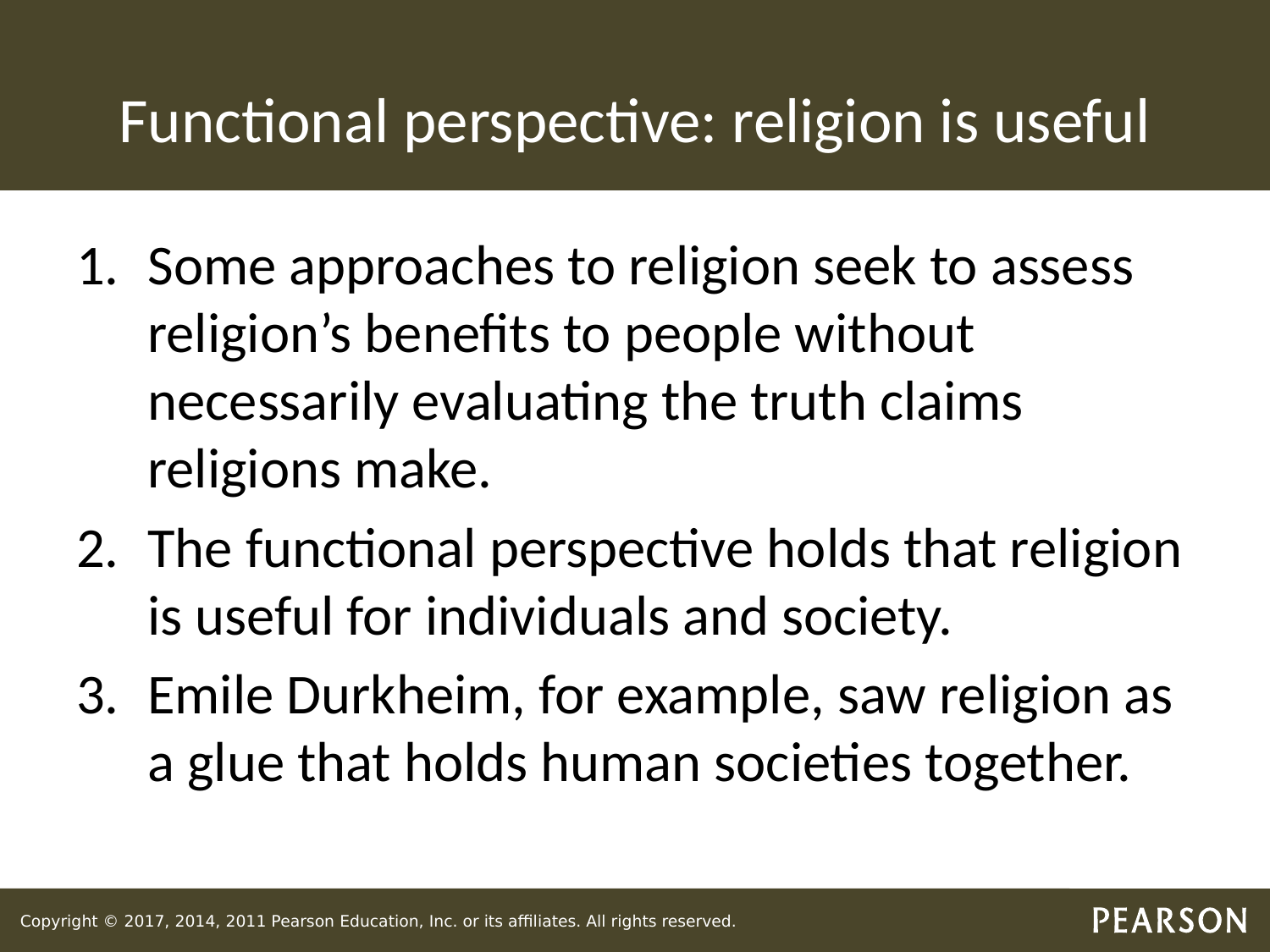

# Functional perspective: religion is useful
Some approaches to religion seek to assess religion’s benefits to people without necessarily evaluating the truth claims religions make.
The functional perspective holds that religion is useful for individuals and society.
Emile Durkheim, for example, saw religion as a glue that holds human societies together.